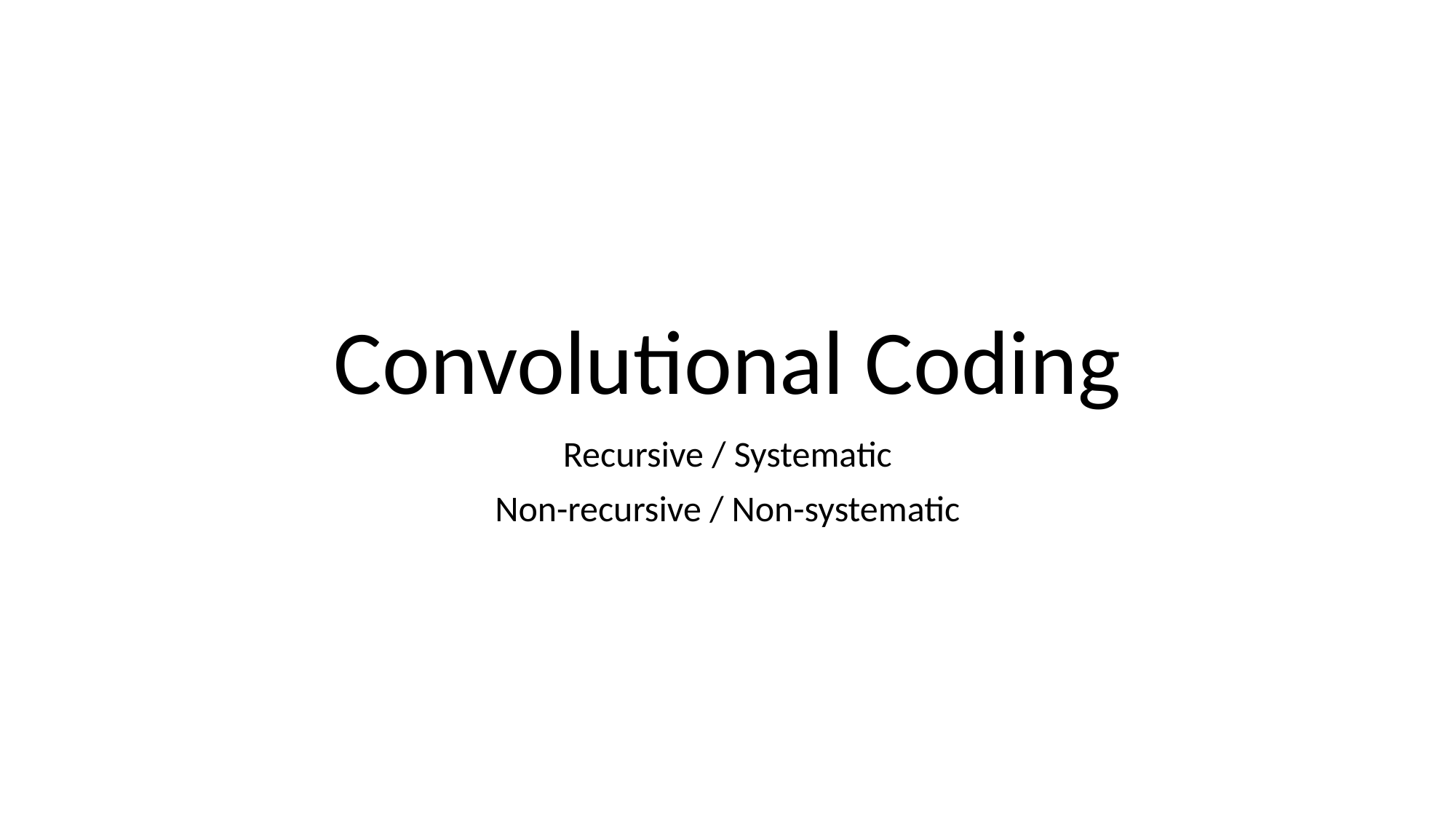

# Convolutional Coding
Recursive / Systematic
Non-recursive / Non-systematic